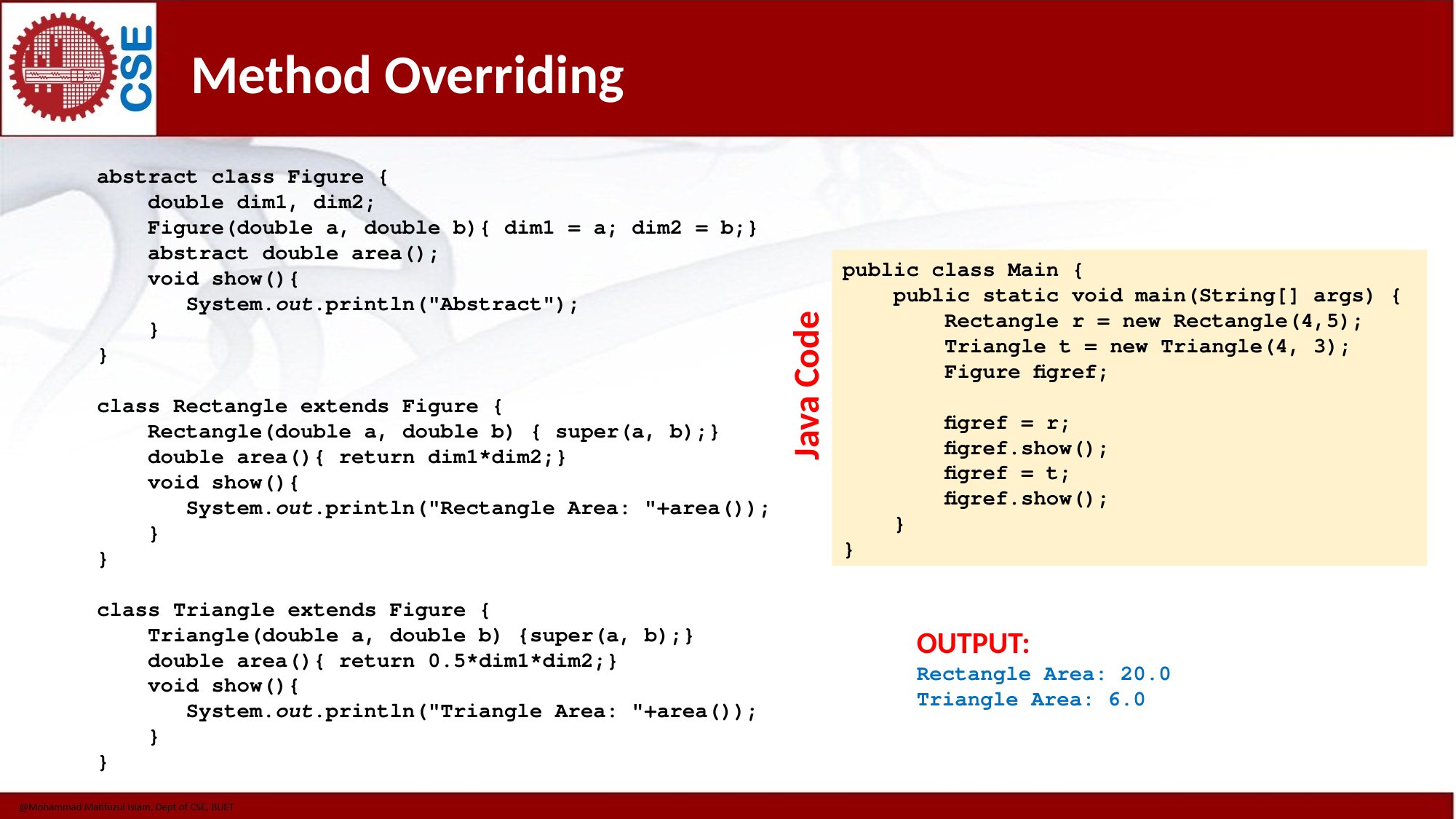

# Method Overriding
abstract class Figure {
    double dim1, dim2;
    Figure(double a, double b){ dim1 = a; dim2 = b;}
    abstract double area();
    void show(){
       System.out.println("Abstract");
    }
}
class Rectangle extends Figure {
    Rectangle(double a, double b) { super(a, b);}
    double area(){ return dim1*dim2;}
    void show(){
       System.out.println("Rectangle Area: "+area());
    }
}
class Triangle extends Figure {
    Triangle(double a, double b) {super(a, b);}
    double area(){ return 0.5*dim1*dim2;}
    void show(){
       System.out.println("Triangle Area: "+area());
    }
}
public class Main {
    public static void main(String[] args) {
        Rectangle r = new Rectangle(4,5);
        Triangle t = new Triangle(4, 3);
        Figure figref;
        figref = r;
        figref.show();
        figref = t;
        figref.show();
    }
}
Java Code
OUTPUT:
Rectangle Area: 20.0
Triangle Area: 6.0